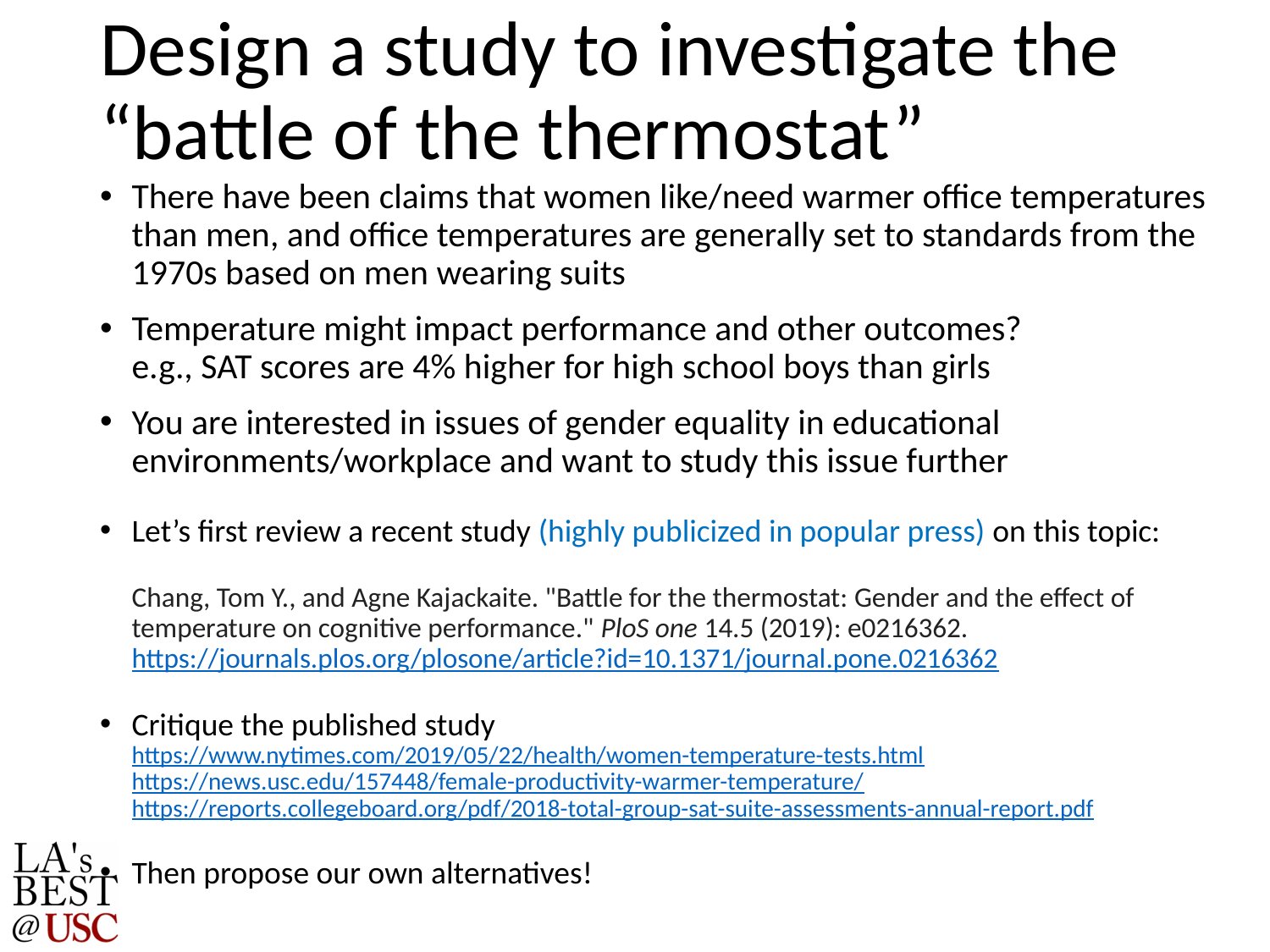

# Design a study to investigate the “battle of the thermostat”
There have been claims that women like/need warmer office temperatures than men, and office temperatures are generally set to standards from the 1970s based on men wearing suits
Temperature might impact performance and other outcomes?
e.g., SAT scores are 4% higher for high school boys than girls
You are interested in issues of gender equality in educational environments/workplace and want to study this issue further

Let’s first review a recent study (highly publicized in popular press) on this topic:
Chang, Tom Y., and Agne Kajackaite. "Battle for the thermostat: Gender and the effect of temperature on cognitive performance." PloS one 14.5 (2019): e0216362. https://journals.plos.org/plosone/article?id=10.1371/journal.pone.0216362

Critique the published study
https://www.nytimes.com/2019/05/22/health/women-temperature-tests.html
https://news.usc.edu/157448/female-productivity-warmer-temperature/
https://reports.collegeboard.org/pdf/2018-total-group-sat-suite-assessments-annual-report.pdf

Then propose our own alternatives!